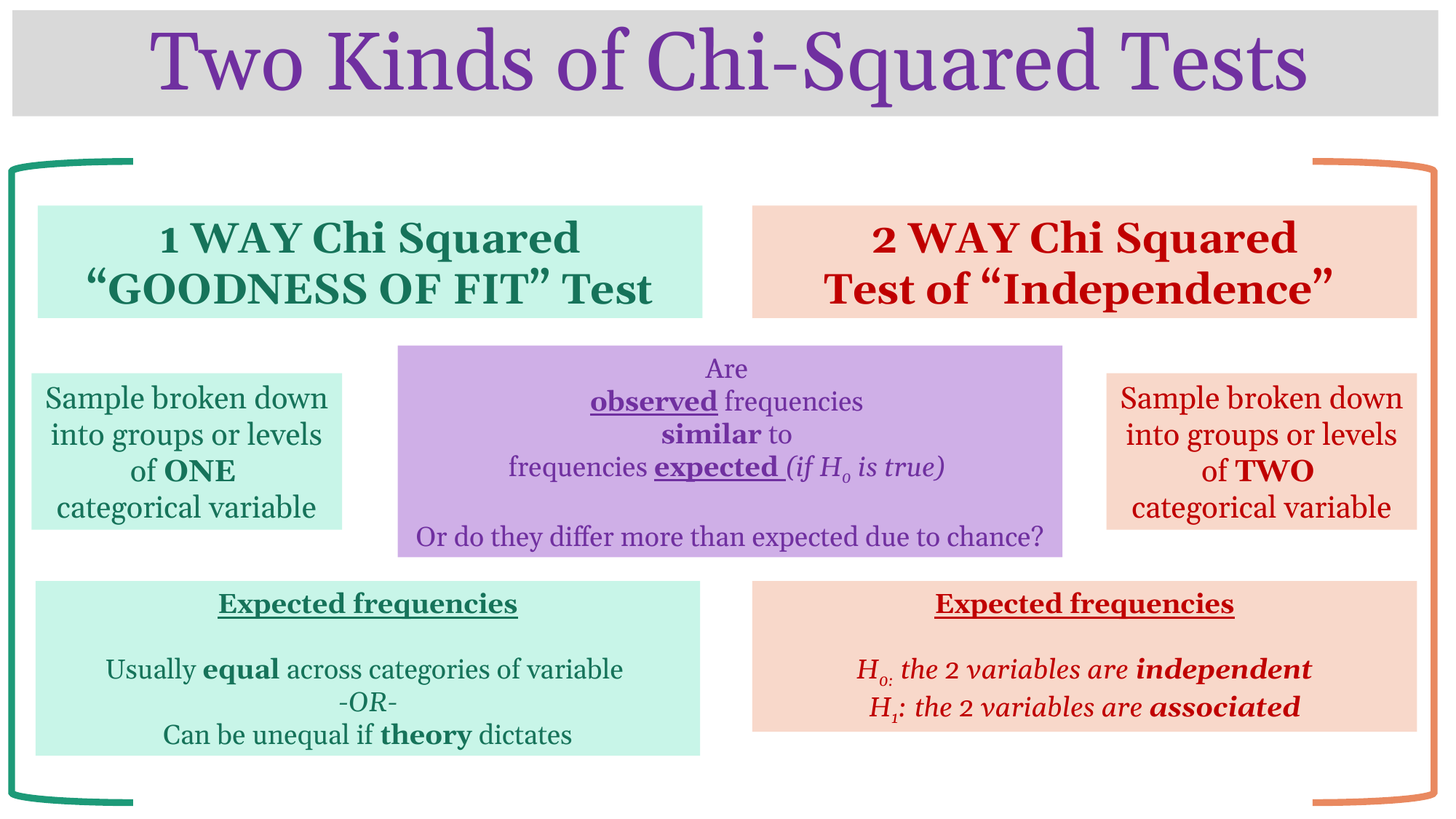

# Two Kinds of Chi-Squared Tests

1 WAY Chi Squared
“GOODNESS OF FIT” Test
2 WAY Chi Squared
Test of “Independence”
Are
observed frequencies
similar to
frequencies expected (if H0 is true)

Or do they differ more than expected due to chance?
Sample broken down into groups or levels of ONE
categorical variable
Sample broken down into groups or levels of TWO
categorical variable
Expected frequencies

H0: the 2 variables are independent
H1: the 2 variables are associated
Expected frequencies

Usually equal across categories of variable
-OR-
Can be unequal if theory dictates